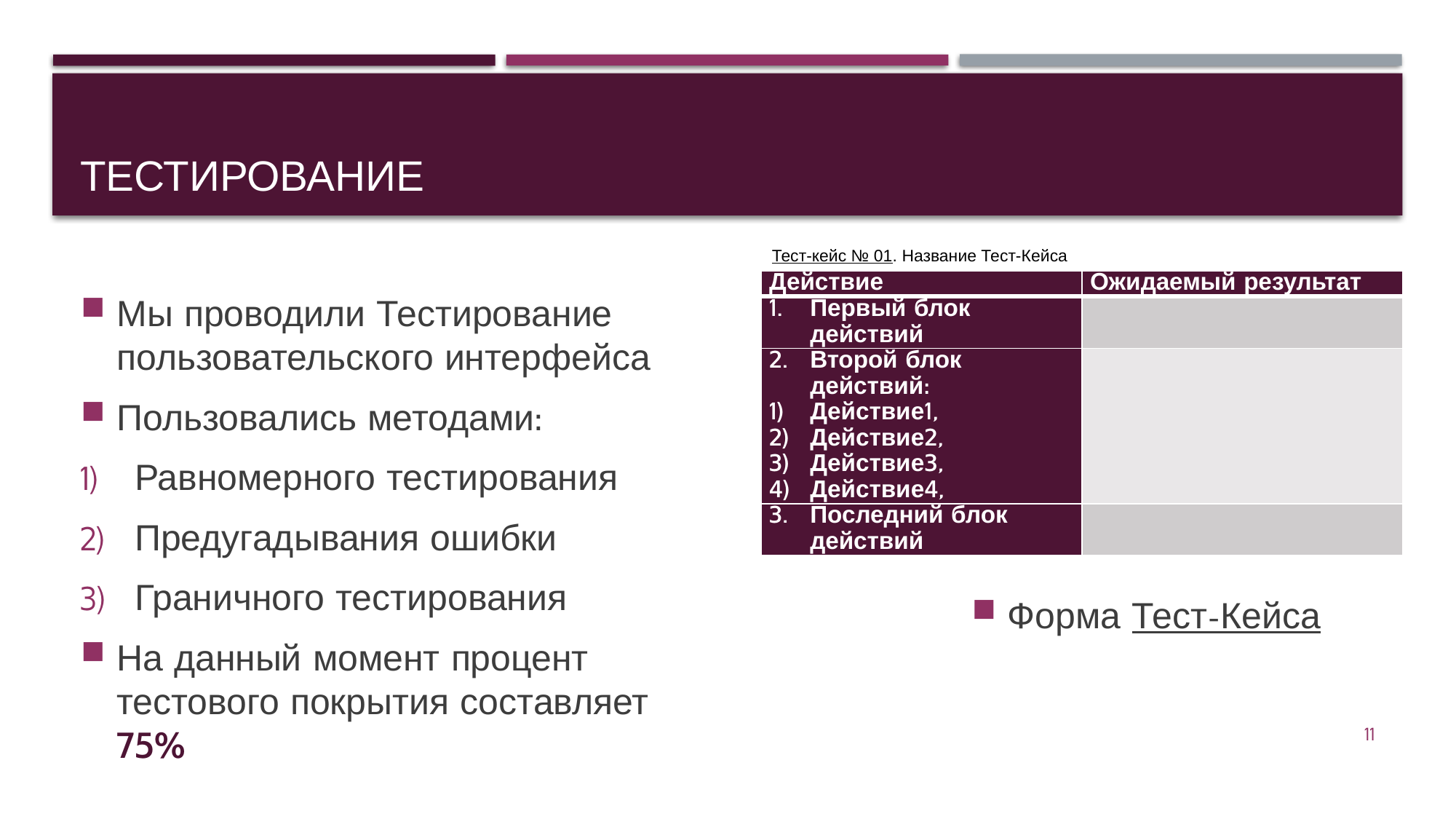

# Тестирование
Тест-кейс № 01. Название Тест-Кейса
Мы проводили Тестирование пользовательского интерфейса
Пользовались методами:
Равномерного тестирования
Предугадывания ошибки
Граничного тестирования
На данный момент процент тестового покрытия составляет 75%
| Действие | Ожидаемый результат |
| --- | --- |
| Первый блок действий |  |
| Второй блок действий: Действие1, Действие2, Действие3, Действие4, |  |
| Последний блок действий |  |
Форма Тест-Кейса
11